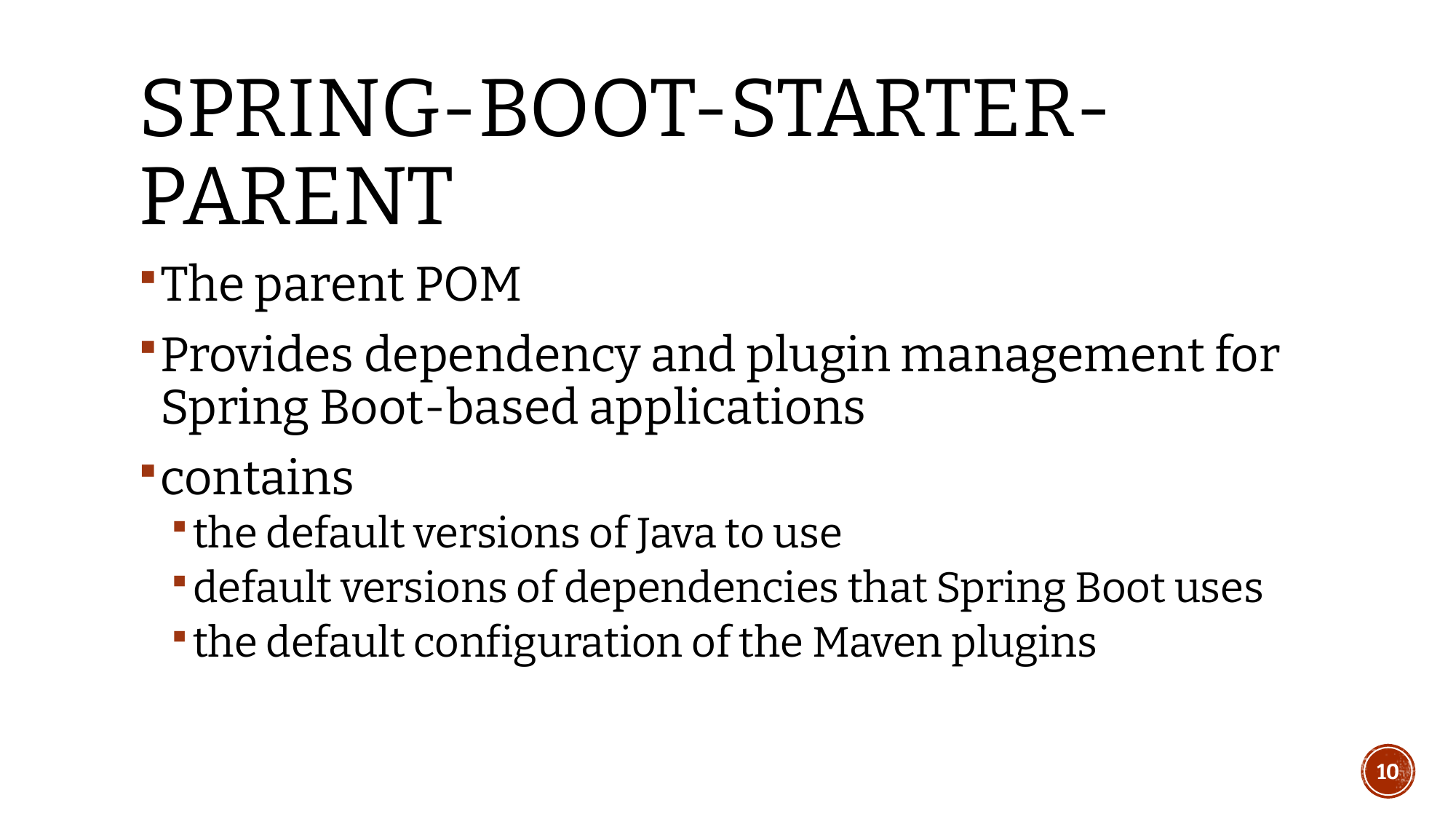

# Spring-boot-starter-parent
The parent POM
Provides dependency and plugin management for Spring Boot-based applications
contains
the default versions of Java to use
default versions of dependencies that Spring Boot uses
the default configuration of the Maven plugins
10